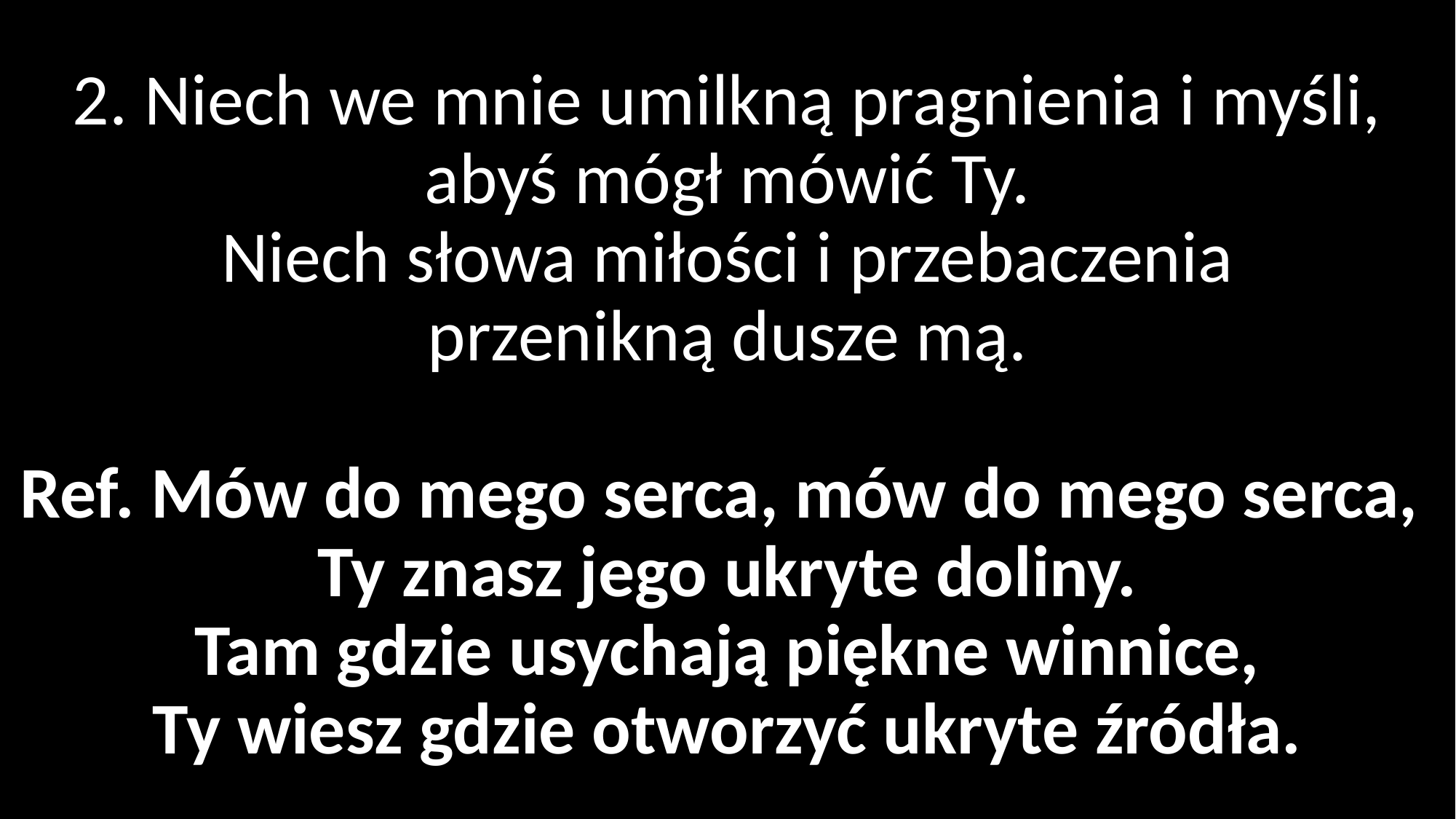

# 2. Niech we mnie umilkną pragnienia i myśli, abyś mógł mówić Ty. Niech słowa miłości i przebaczenia przenikną dusze mą. Ref. Mów do mego serca, mów do mego serca, Ty znasz jego ukryte doliny. Tam gdzie usychają piękne winnice, Ty wiesz gdzie otworzyć ukryte źródła.